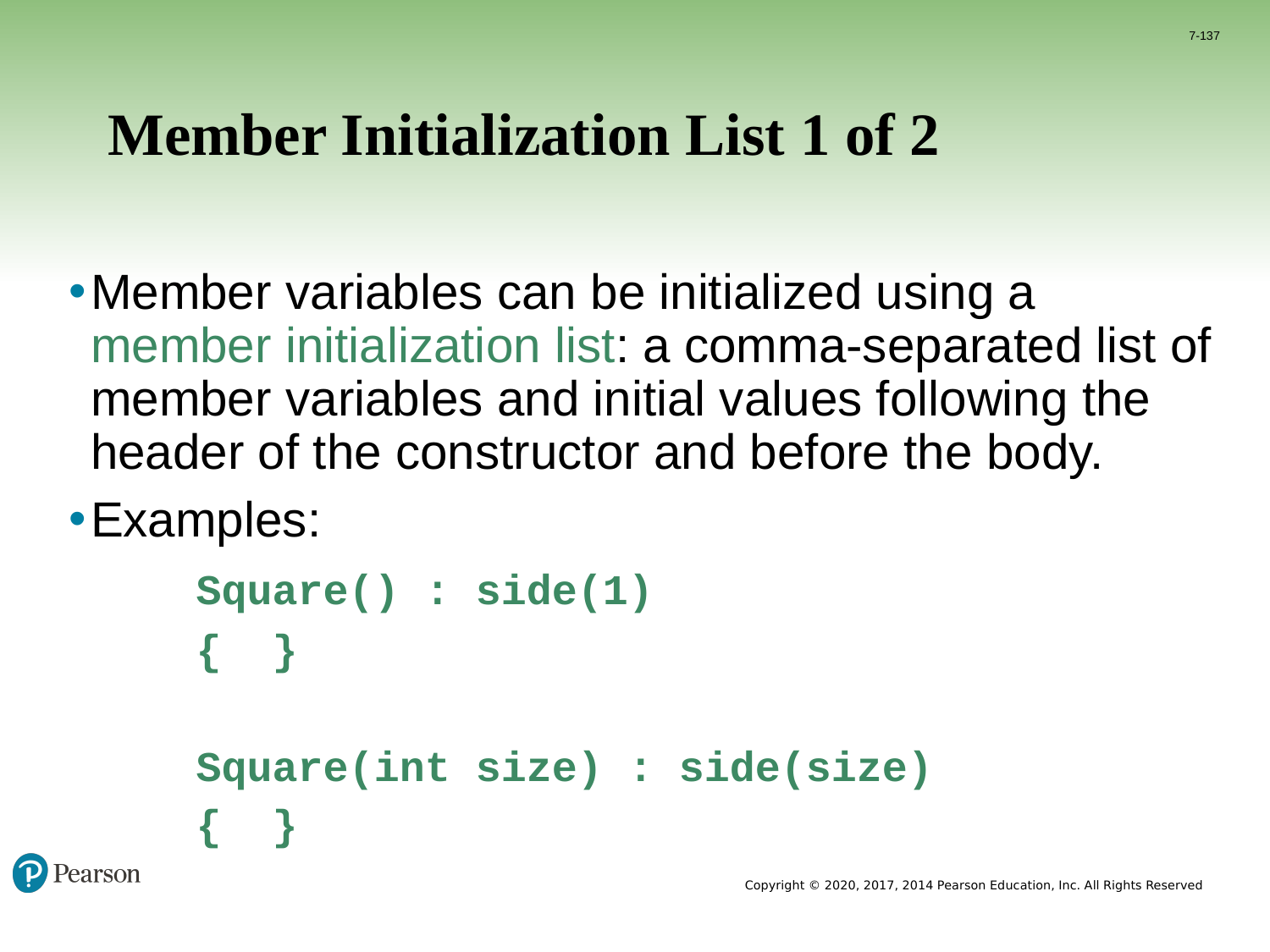

7-137
# Member Initialization List 1 of 2
Member variables can be initialized using a member initialization list: a comma-separated list of member variables and initial values following the header of the constructor and before the body.
Examples:
	Square() : side(1)
	{  }

	Square(int size) : side(size)
	{  }